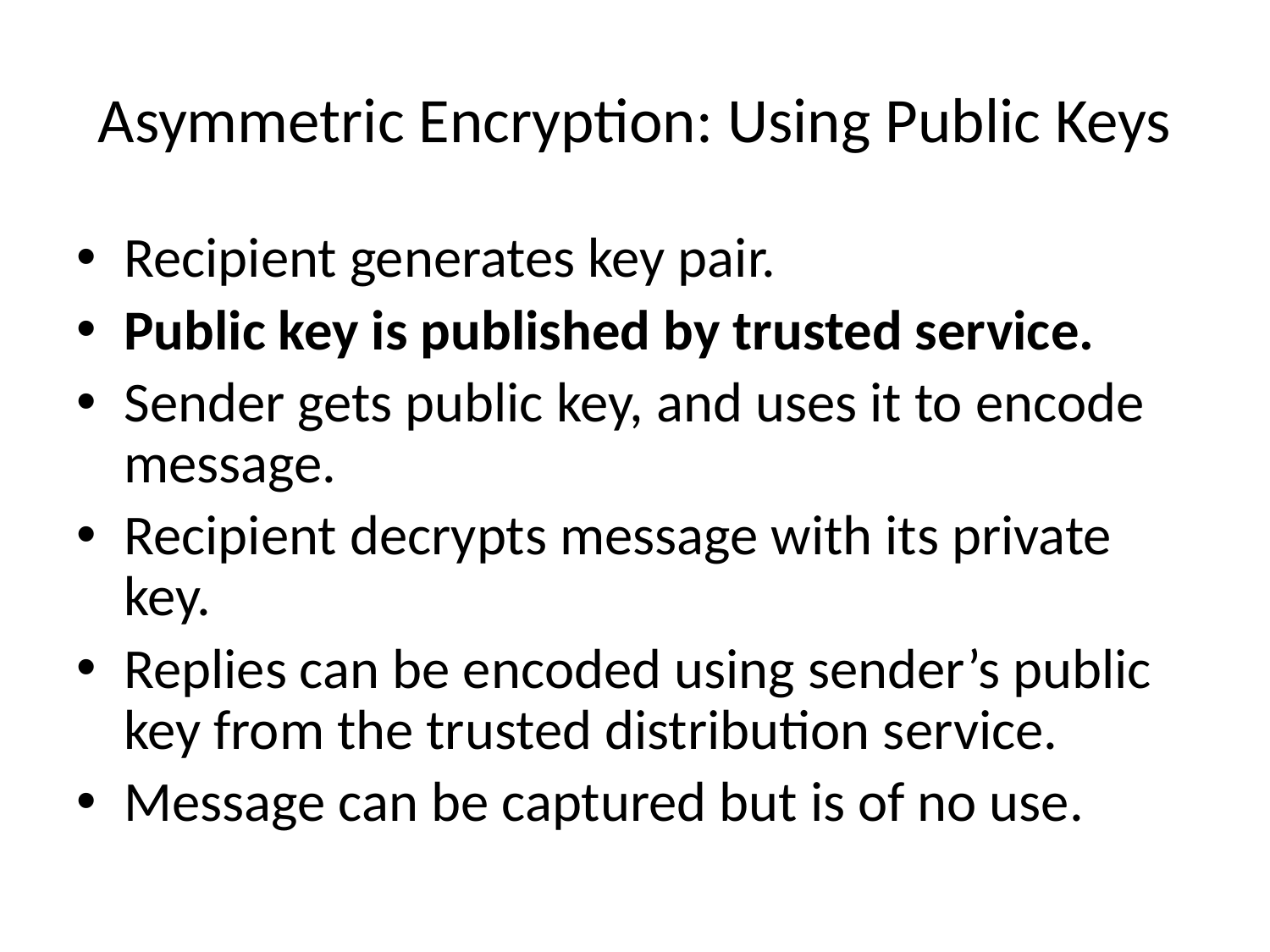

# Asymmetric Encryption: Using Public Keys
Recipient generates key pair.
Public key is published by trusted service.
Sender gets public key, and uses it to encode message.
Recipient decrypts message with its private key.
Replies can be encoded using sender’s public key from the trusted distribution service.
Message can be captured but is of no use.